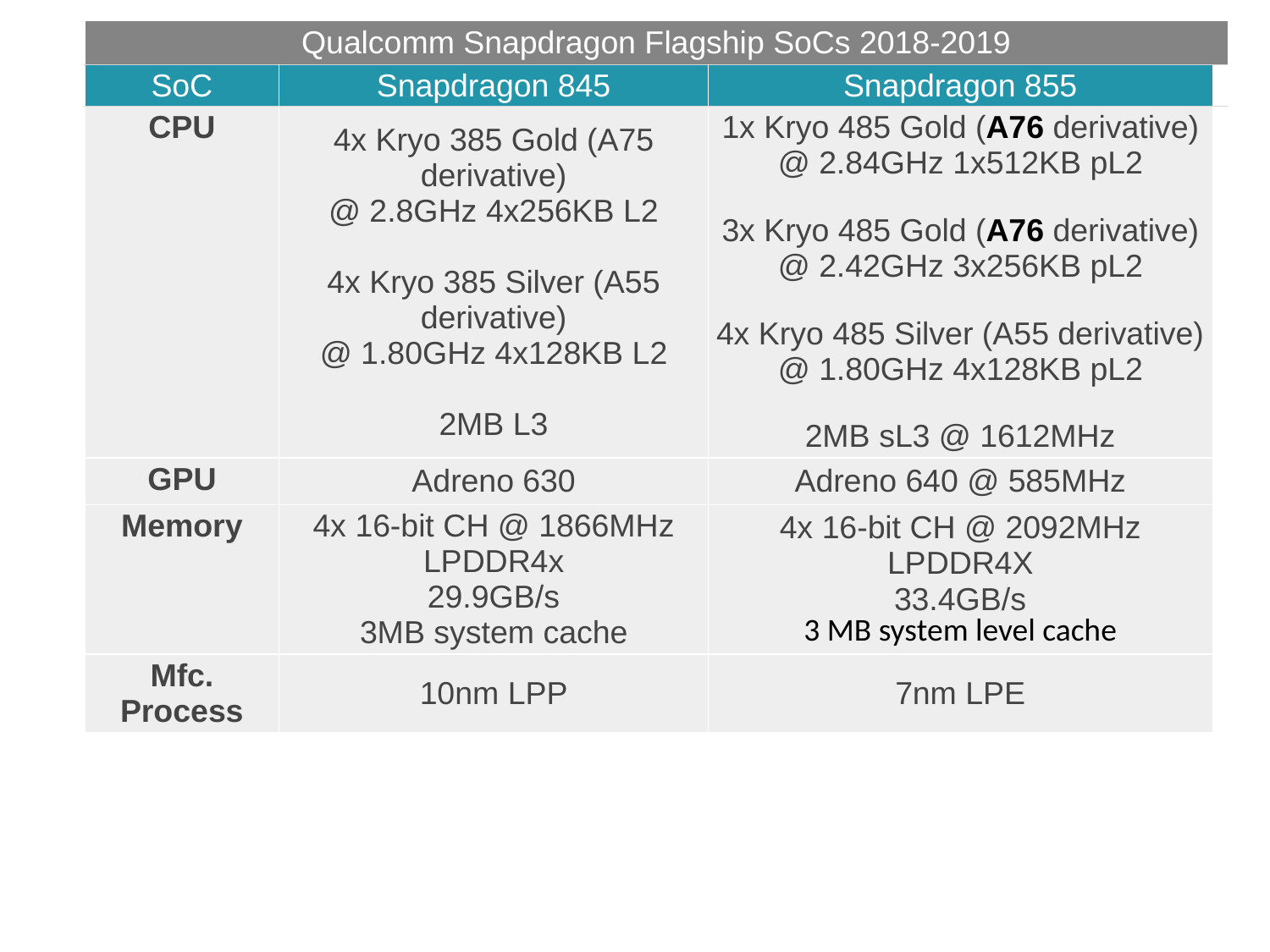

| Qualcomm Snapdragon Flagship SoCs 2018-2019 |  |  |  |
| --- | --- | --- | --- |
| SoC | Snapdragon 845 | Snapdragon 855 |  |
| CPU | 4x Kryo 385 Gold (A75 derivative) @ 2.8GHz 4x256KB L2 4x Kryo 385 Silver (A55 derivative) @ 1.80GHz 4x128KB L2 2MB L3 | 1x Kryo 485 Gold (A76 derivative) @ 2.84GHz 1x512KB pL2 3x Kryo 485 Gold (A76 derivative) @ 2.42GHz 3x256KB pL2 4x Kryo 485 Silver (A55 derivative) @ 1.80GHz 4x128KB pL2 2MB sL3 @ 1612MHz |  |
| GPU | Adreno 630 | Adreno 640 @ 585MHz |  |
| Memory | 4x 16-bit CH @ 1866MHz LPDDR4x 29.9GB/s 3MB system cache | 4x 16-bit CH @ 2092MHz LPDDR4X 33.4GB/s 3 MB system level cache |  |
| Mfc. Process | 10nm LPP | 7nm LPE |  |